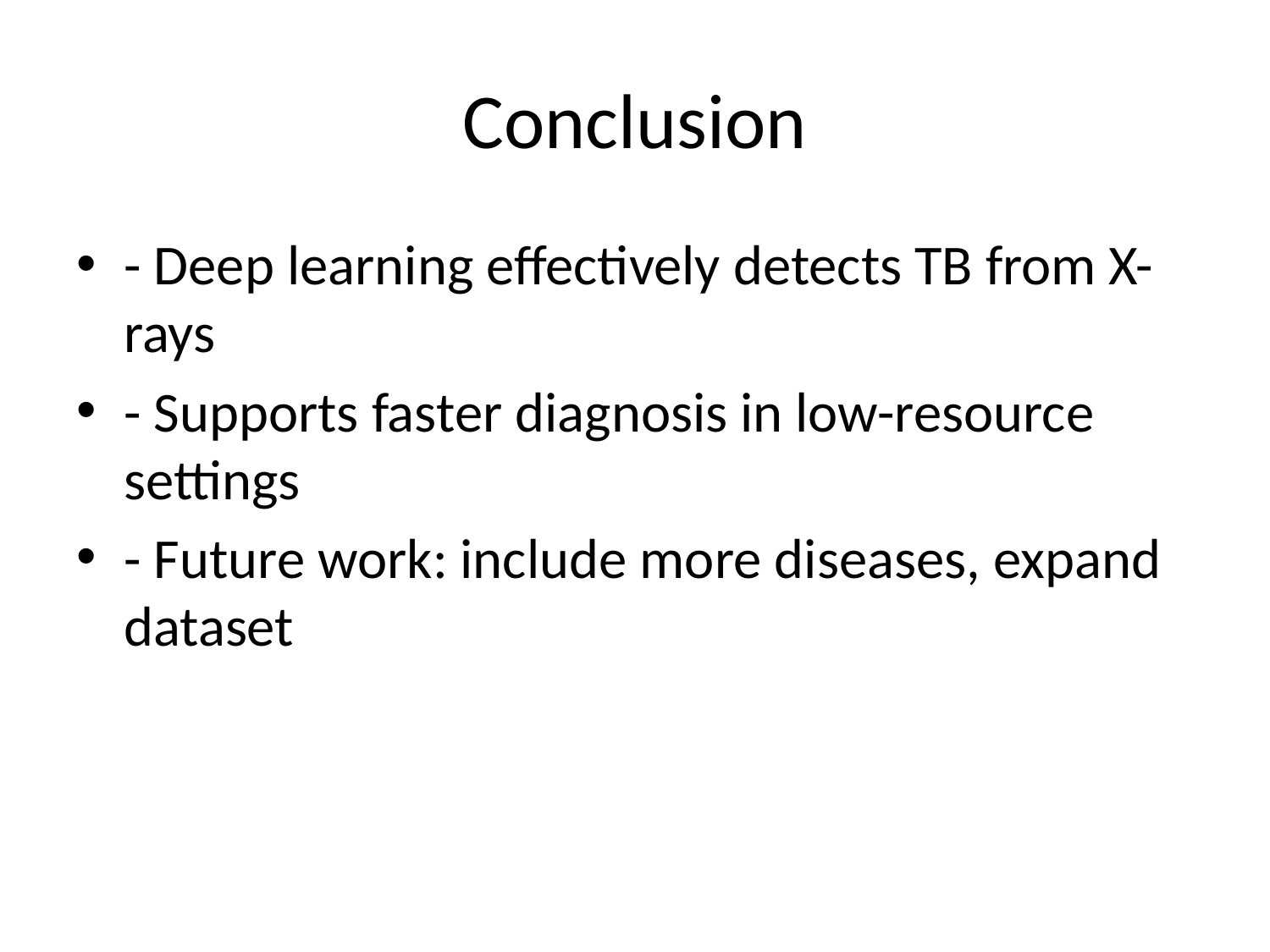

# Conclusion
- Deep learning effectively detects TB from X-rays
- Supports faster diagnosis in low-resource settings
- Future work: include more diseases, expand dataset